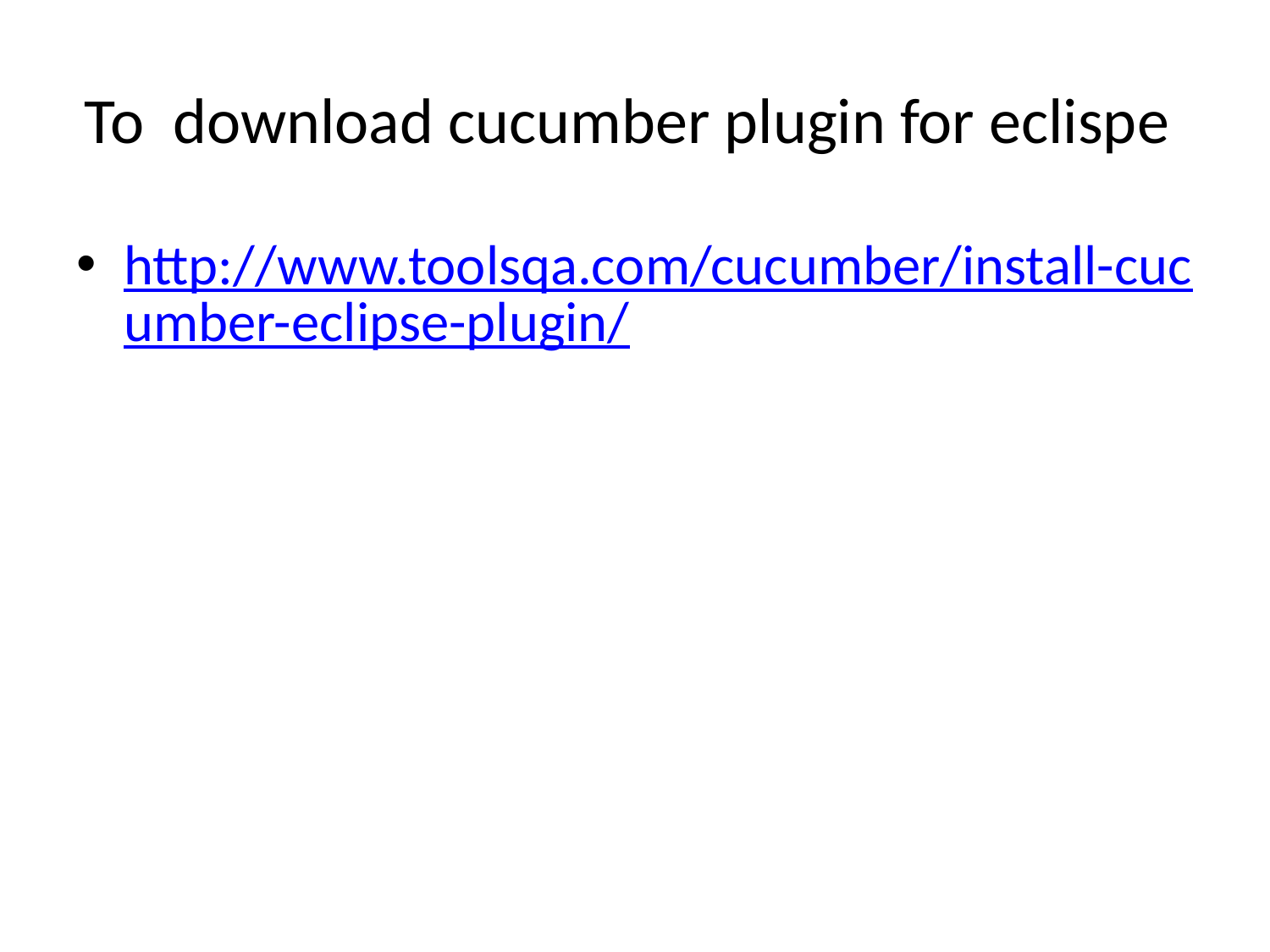

# To  download cucumber plugin for eclispe
http://www.toolsqa.com/cucumber/install-cucumber-eclipse-plugin/